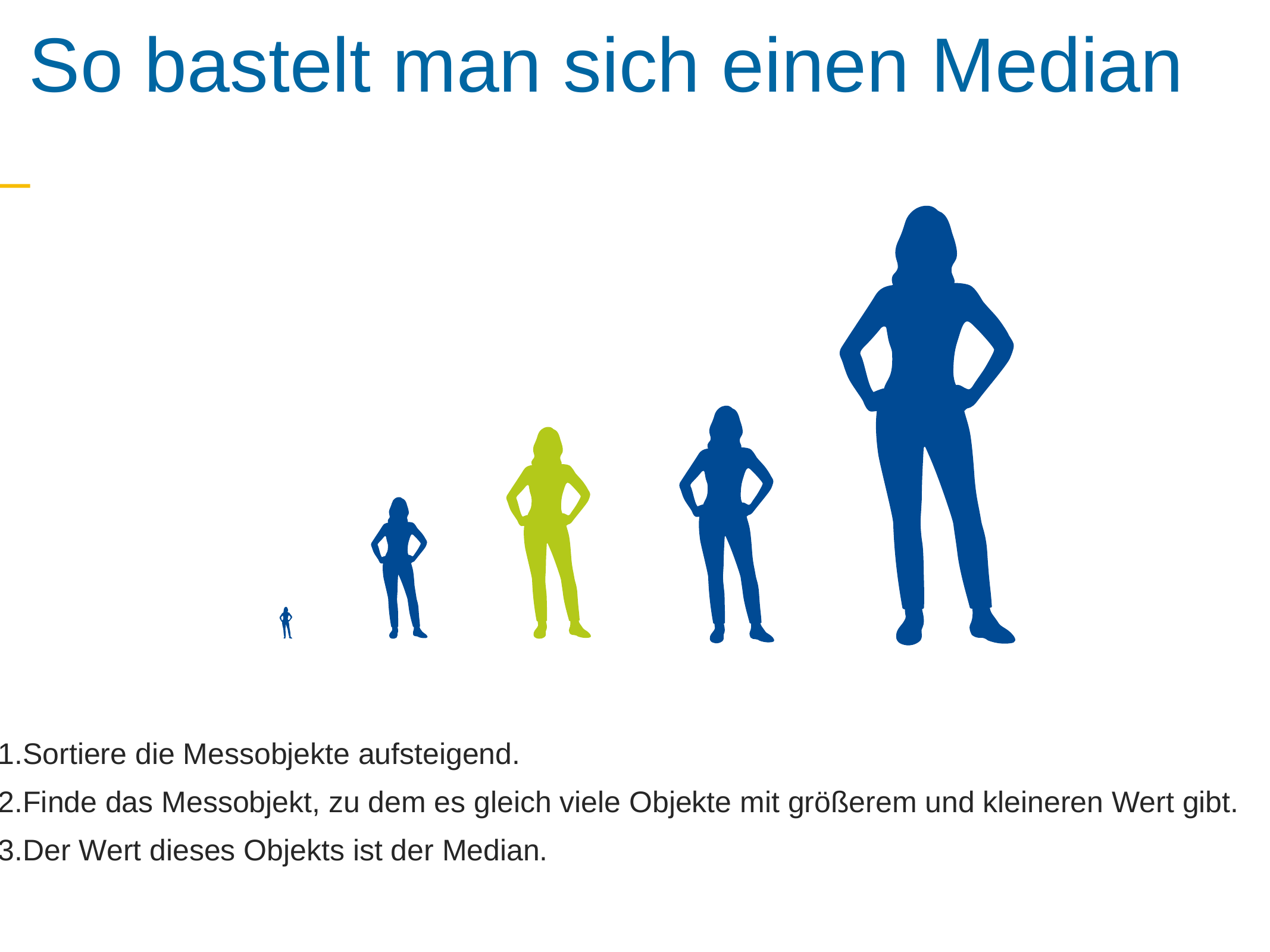

So bastelt man sich einen Median

Sortiere die Messobjekte aufsteigend.
Finde das Messobjekt, zu dem es gleich viele Objekte mit größerem und kleineren Wert gibt.
Der Wert dieses Objekts ist der Median.
10